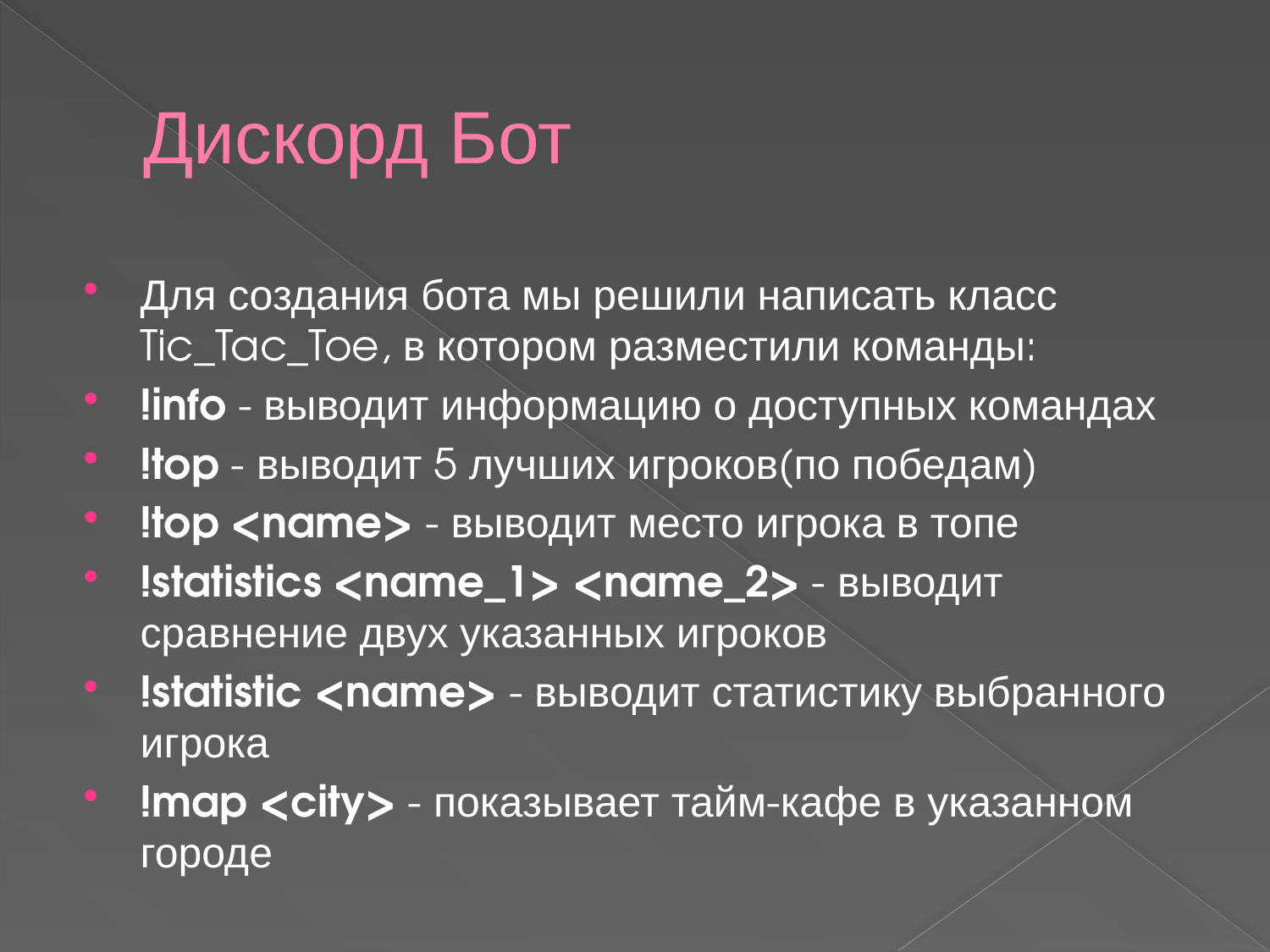

# Дискорд Бот
Для создания бота мы решили написать класс Tic_Tac_Toe, в котором разместили команды:
!info - выводит информацию о доступных командах
!top - выводит 5 лучших игроков(по победам)
!top <name> - выводит место игрока в топе
!statistics <name_1> <name_2> - выводит сравнение двух указанных игроков
!statistic <name> - выводит статистику выбранного игрока
!map <city> - показывает тайм-кафе в указанном городе